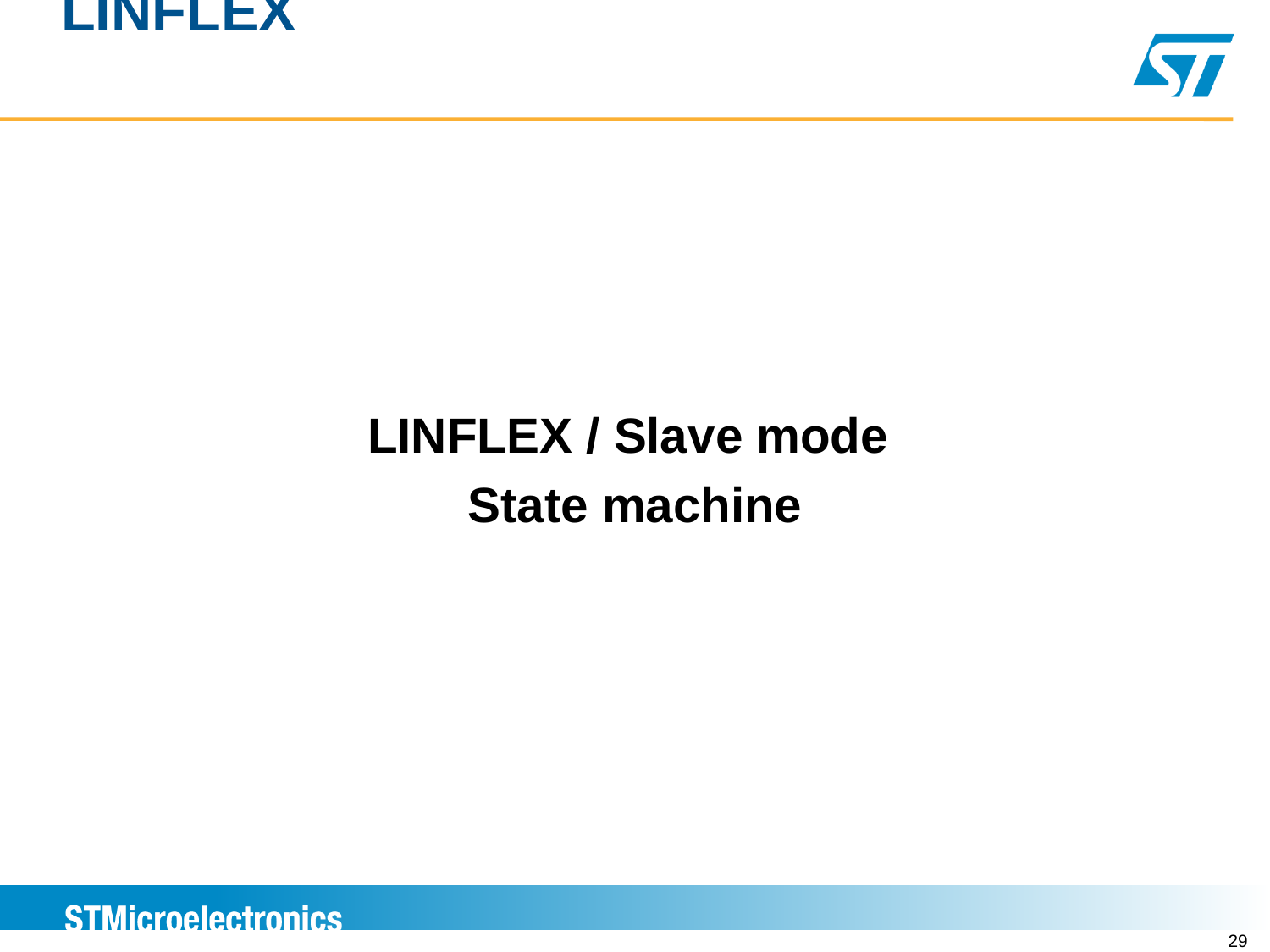

# LINFLEX
LINFLEX / Slave mode
State machine
29